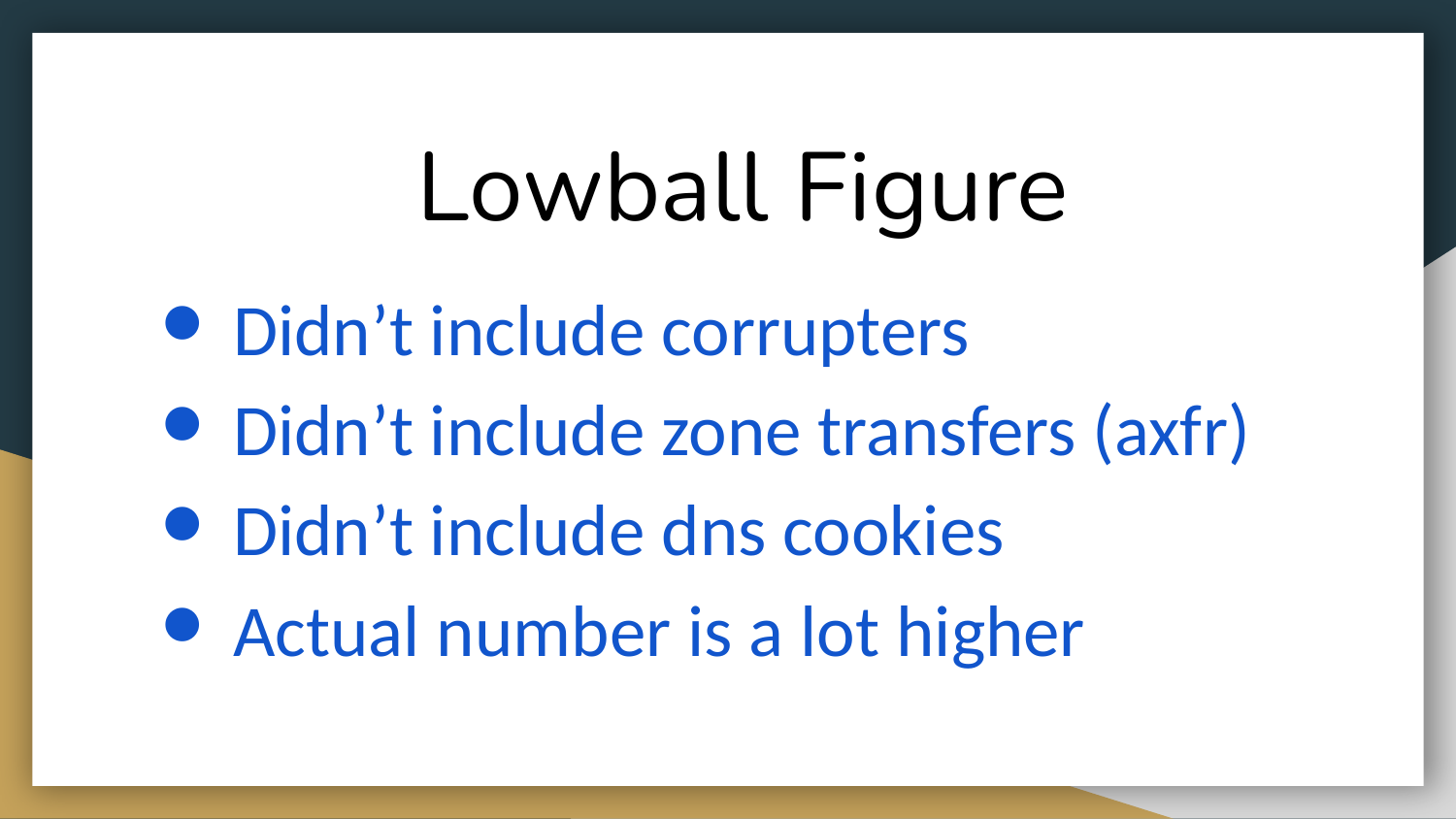

# Lowball Figure
Didn’t include corrupters
Didn’t include zone transfers (axfr)
Didn’t include dns cookies
Actual number is a lot higher